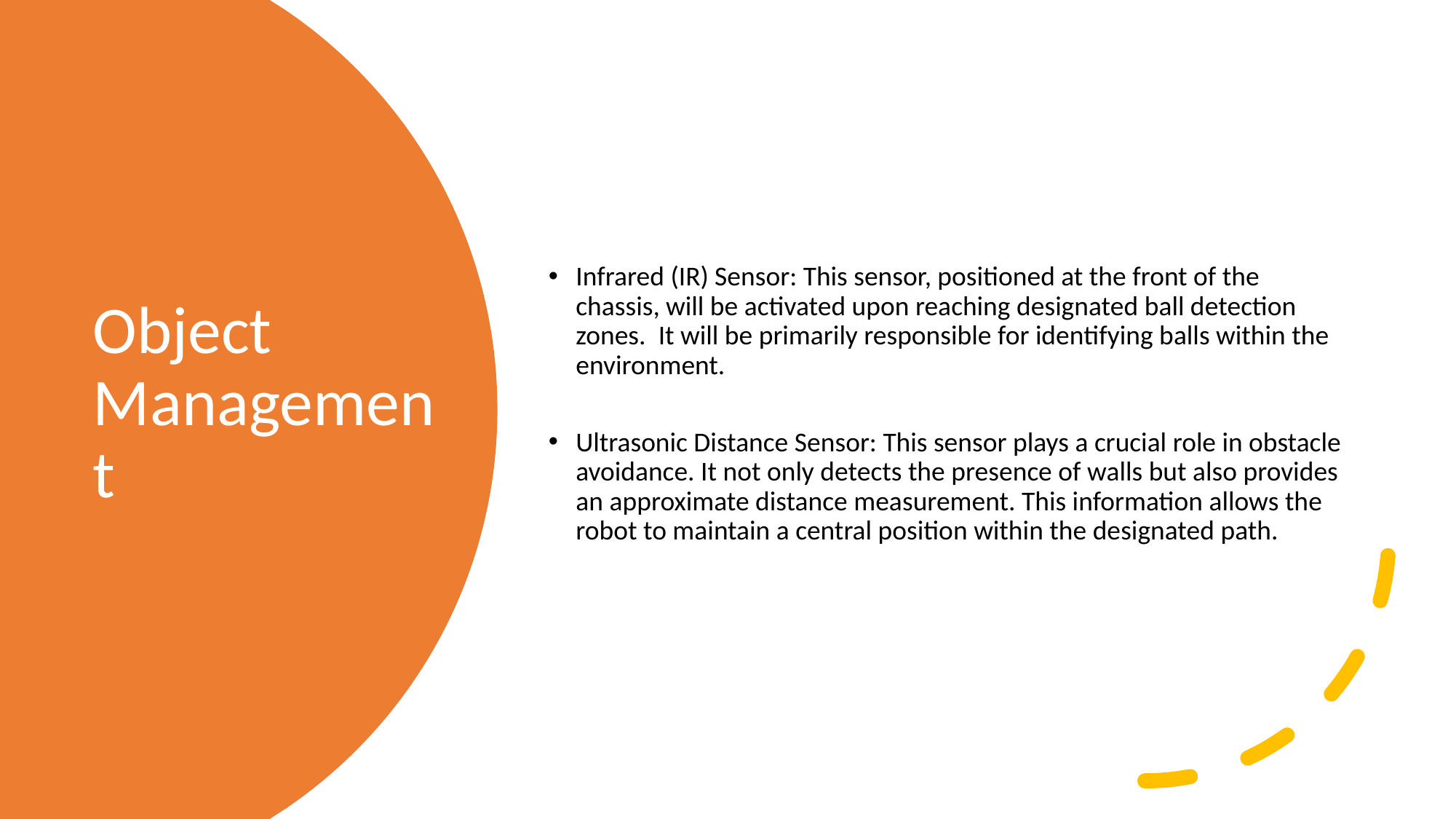

Infrared (IR) Sensor: This sensor, positioned at the front of the chassis, will be activated upon reaching designated ball detection zones.  It will be primarily responsible for identifying balls within the environment.

Ultrasonic Distance Sensor: This sensor plays a crucial role in obstacle avoidance. It not only detects the presence of walls but also provides an approximate distance measurement. This information allows the robot to maintain a central position within the designated path.
# Object Management